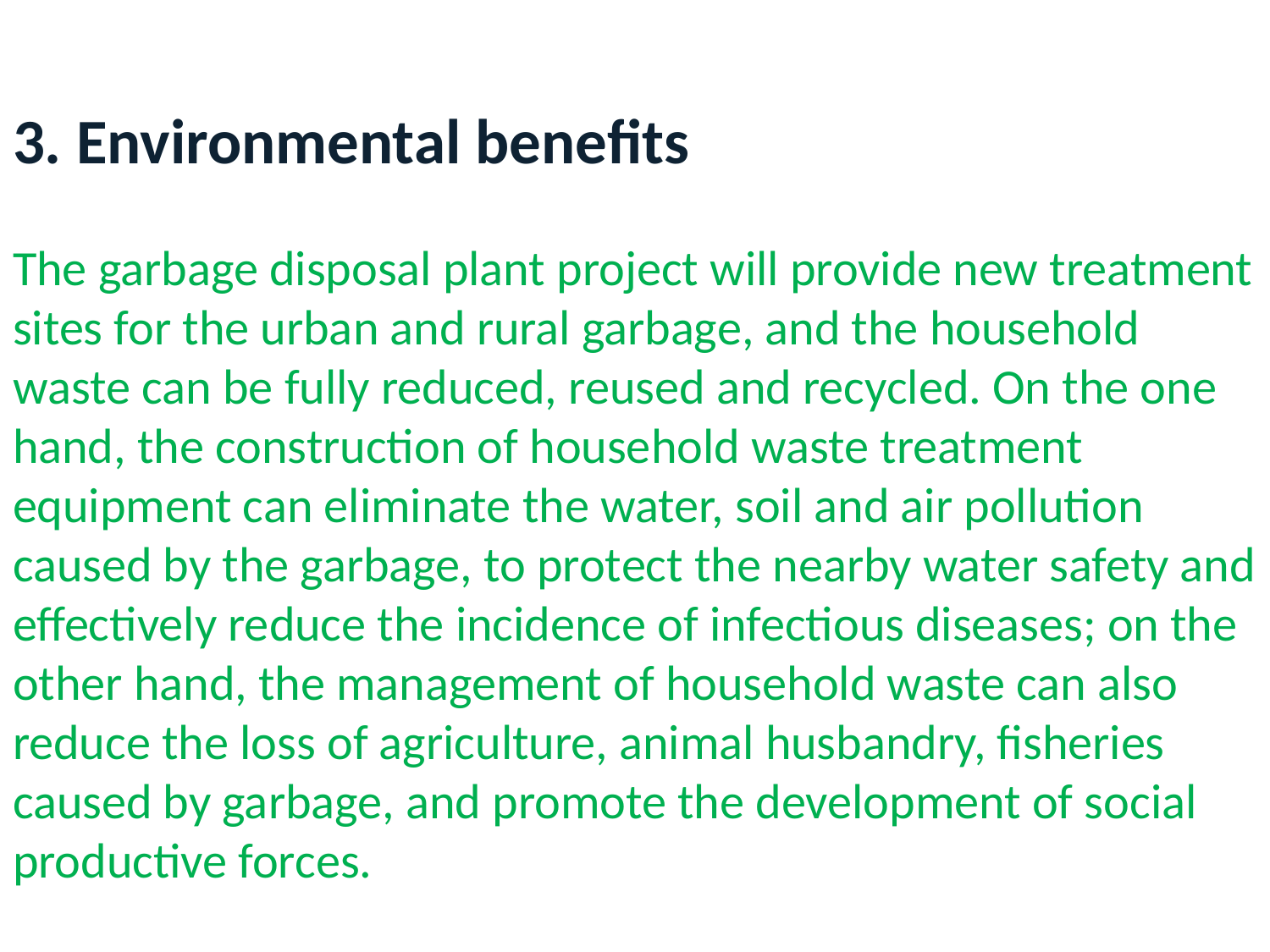

3. Environmental benefits

The garbage disposal plant project will provide new treatment sites for the urban and rural garbage, and the household waste can be fully reduced, reused and recycled. On the one hand, the construction of household waste treatment equipment can eliminate the water, soil and air pollution caused by the garbage, to protect the nearby water safety and effectively reduce the incidence of infectious diseases; on the other hand, the management of household waste can also reduce the loss of agriculture, animal husbandry, fisheries caused by garbage, and promote the development of social productive forces.